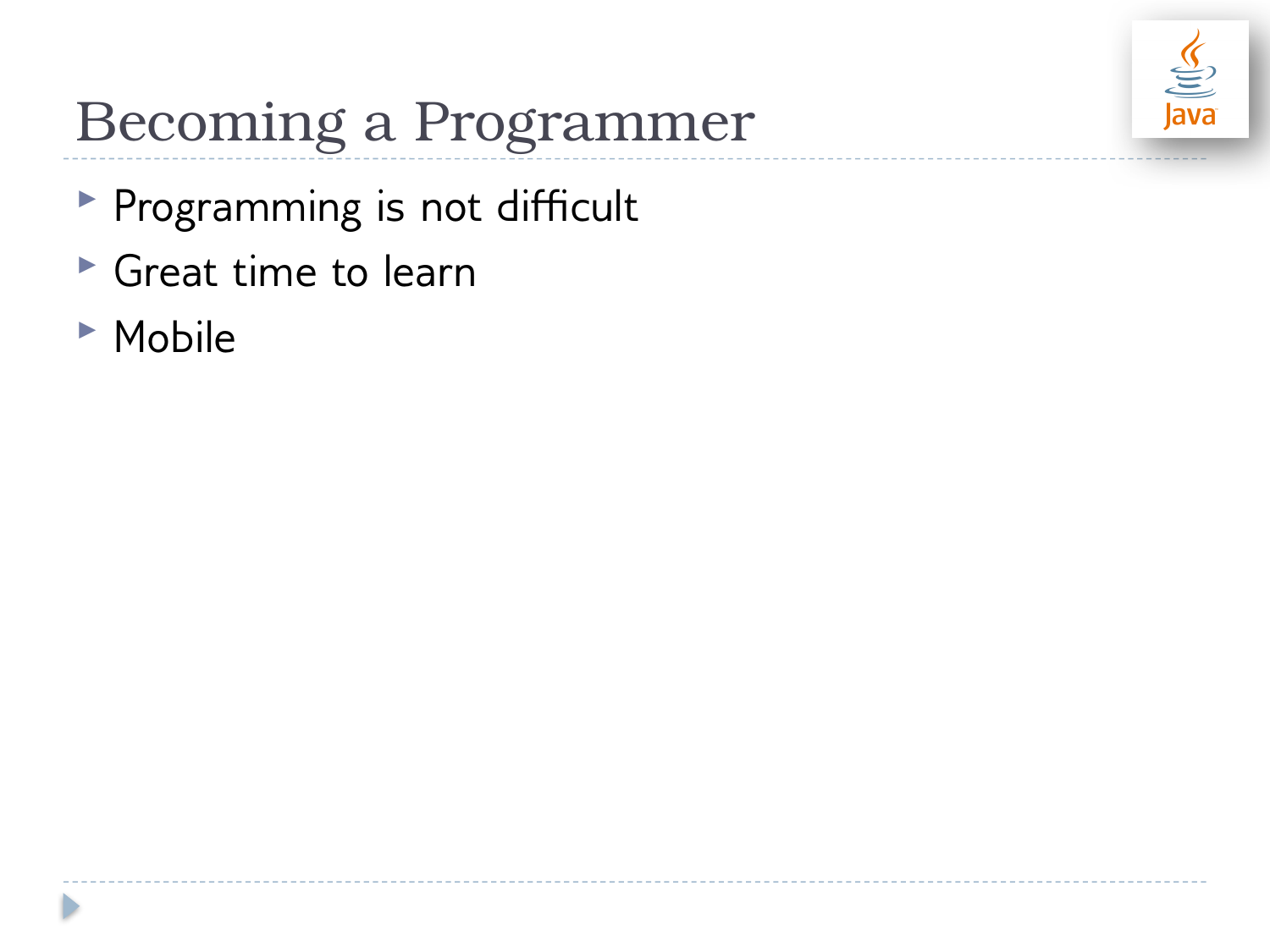

# Becoming a Programmer
Programming is not difficult
Great time to learn
Mobile